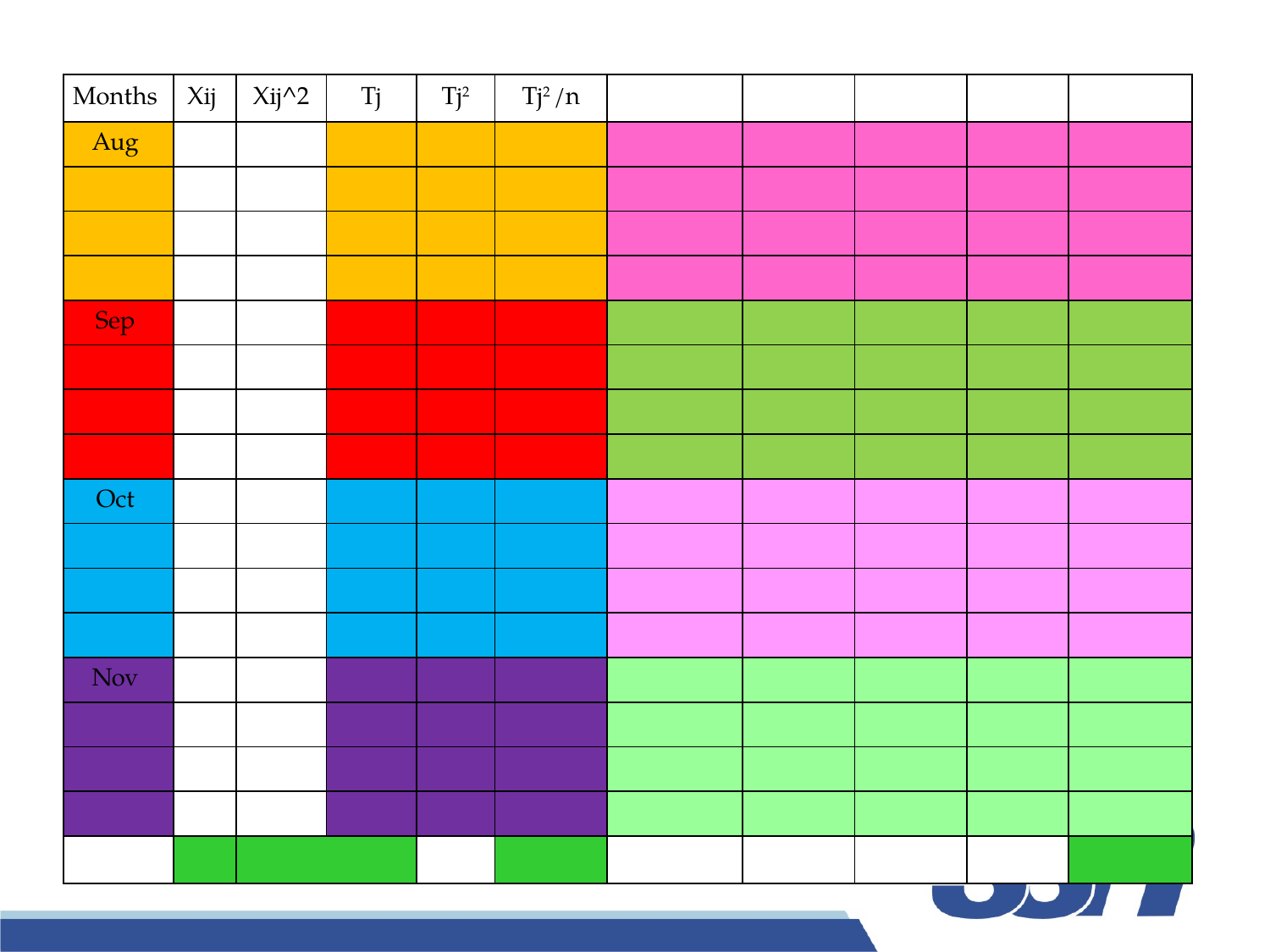

| Months | Xij | Xij^2 | Tj | Tj2 | Tj2 /n |  |  |  |  |  |
| --- | --- | --- | --- | --- | --- | --- | --- | --- | --- | --- |
| Aug |  |  |  |  |  |  |  |  |  |  |
|  |  |  |  |  |  |  |  |  |  |  |
|  |  |  |  |  |  |  |  |  |  |  |
|  |  |  |  |  |  |  |  |  |  |  |
| Sep |  |  |  |  |  |  |  |  |  |  |
|  |  |  |  |  |  |  |  |  |  |  |
|  |  |  |  |  |  |  |  |  |  |  |
|  |  |  |  |  |  |  |  |  |  |  |
| Oct |  |  |  |  |  |  |  |  |  |  |
|  |  |  |  |  |  |  |  |  |  |  |
|  |  |  |  |  |  |  |  |  |  |  |
|  |  |  |  |  |  |  |  |  |  |  |
| Nov |  |  |  |  |  |  |  |  |  |  |
|  |  |  |  |  |  |  |  |  |  |  |
|  |  |  |  |  |  |  |  |  |  |  |
|  |  |  |  |  |  |  |  |  |  |  |
|  |  |  |  |  |  |  |  |  |  |  |